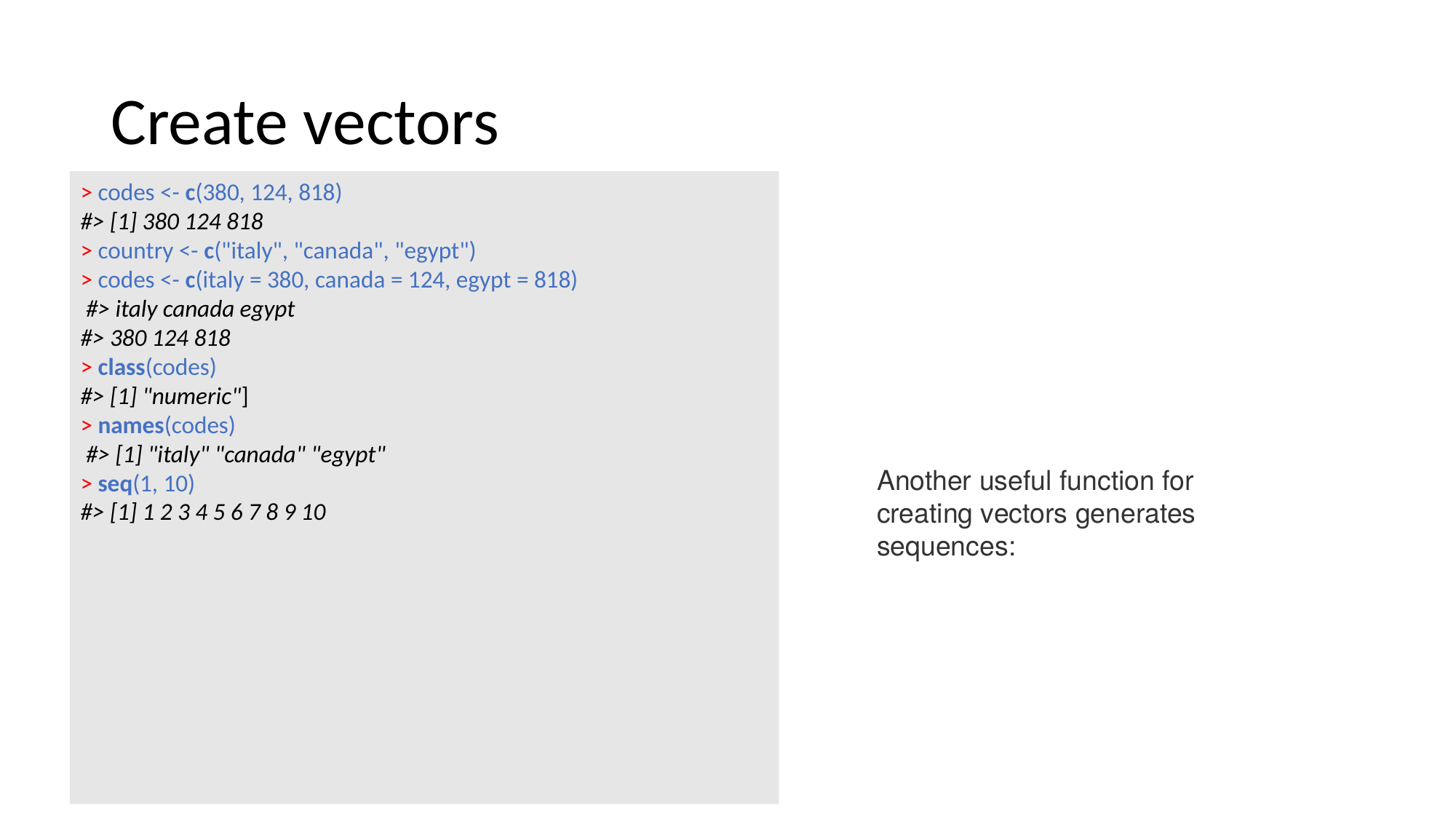

# Create vectors
> codes <- c(380, 124, 818)
#> [1] 380 124 818
> country <- c("italy", "canada", "egypt")
> codes <- c(italy = 380, canada = 124, egypt = 818)
 #> italy canada egypt
#> 380 124 818
> class(codes)
#> [1] "numeric"]
> names(codes)
 #> [1] "italy" "canada" "egypt"
> seq(1, 10)
#> [1] 1 2 3 4 5 6 7 8 9 10

Another useful function for creating vectors generates sequences: